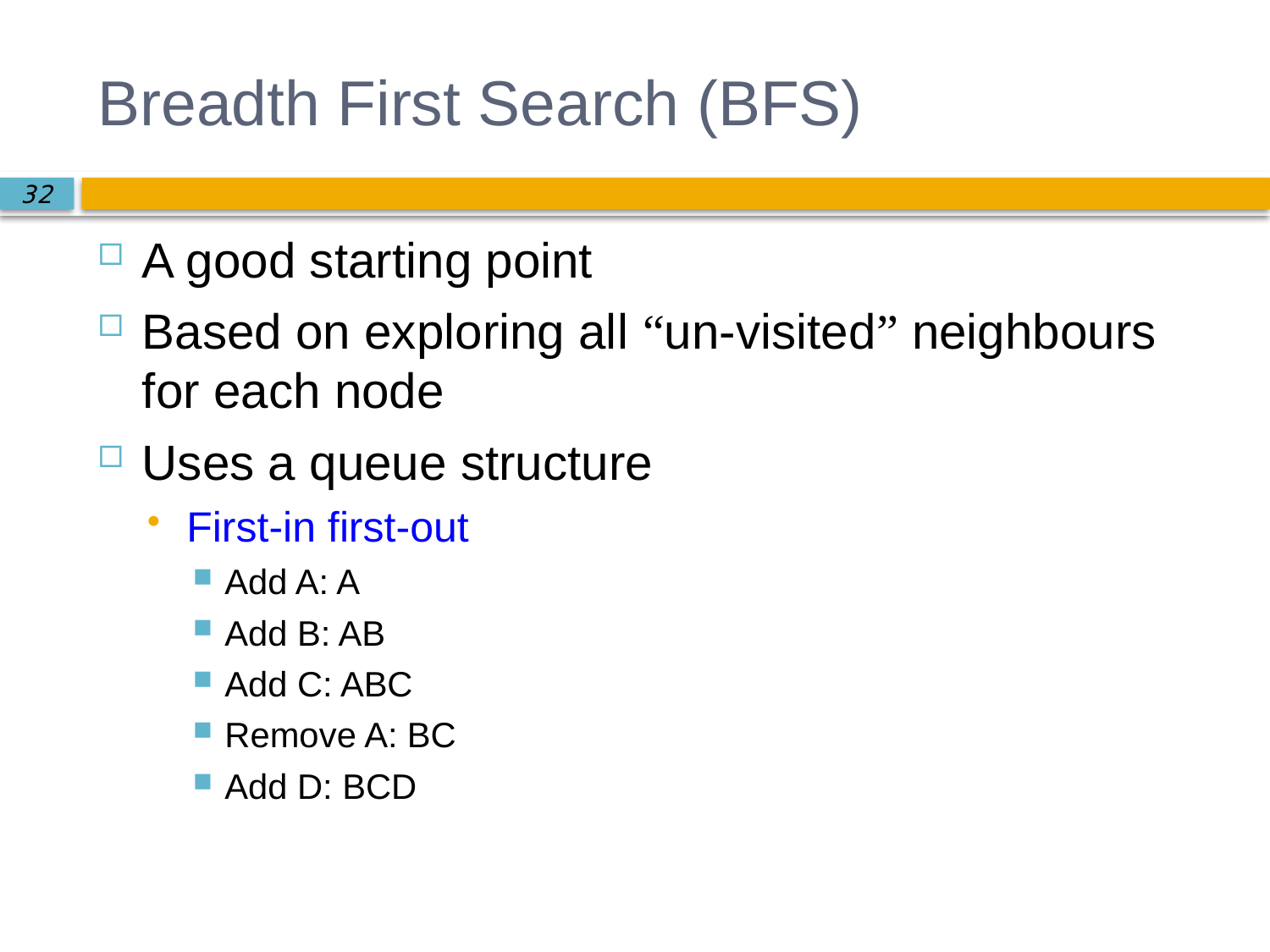

# Breadth First Search (BFS)
A good starting point
Based on exploring all “un-visited” neighbours for each node
Uses a queue structure
First-in first-out
Add A: A
Add B: AB
Add C: ABC
Remove A: BC
Add D: BCD
32